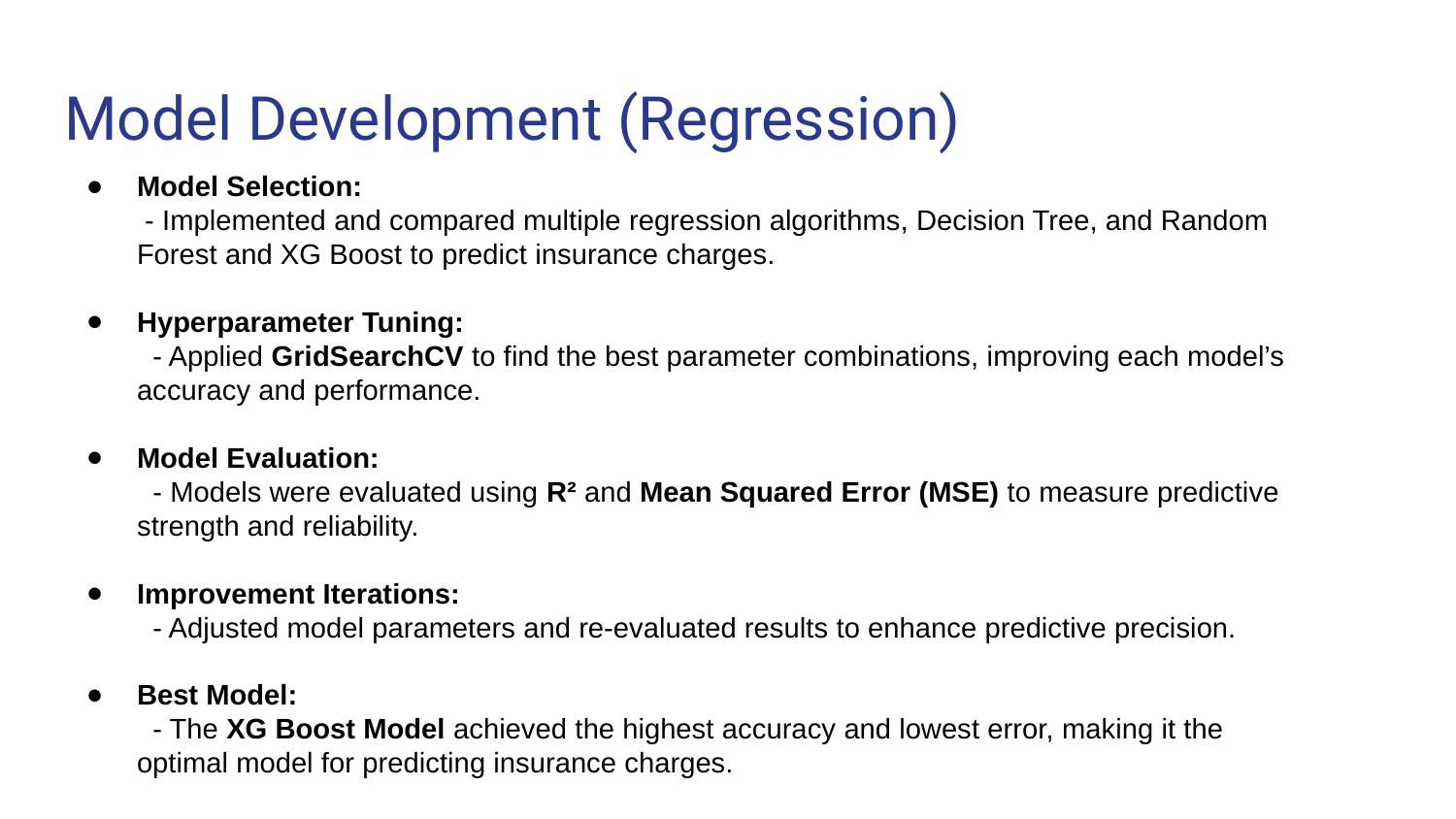

# Model Development (Regression)
Model Selection:
 - Implemented and compared multiple regression algorithms, Decision Tree, and Random Forest and XG Boost to predict insurance charges.
Hyperparameter Tuning:
  - Applied GridSearchCV to find the best parameter combinations, improving each model’s accuracy and performance.
Model Evaluation:
  - Models were evaluated using R² and Mean Squared Error (MSE) to measure predictive strength and reliability.
Improvement Iterations:
  - Adjusted model parameters and re-evaluated results to enhance predictive precision.
Best Model:
  - The XG Boost Model achieved the highest accuracy and lowest error, making it the optimal model for predicting insurance charges.